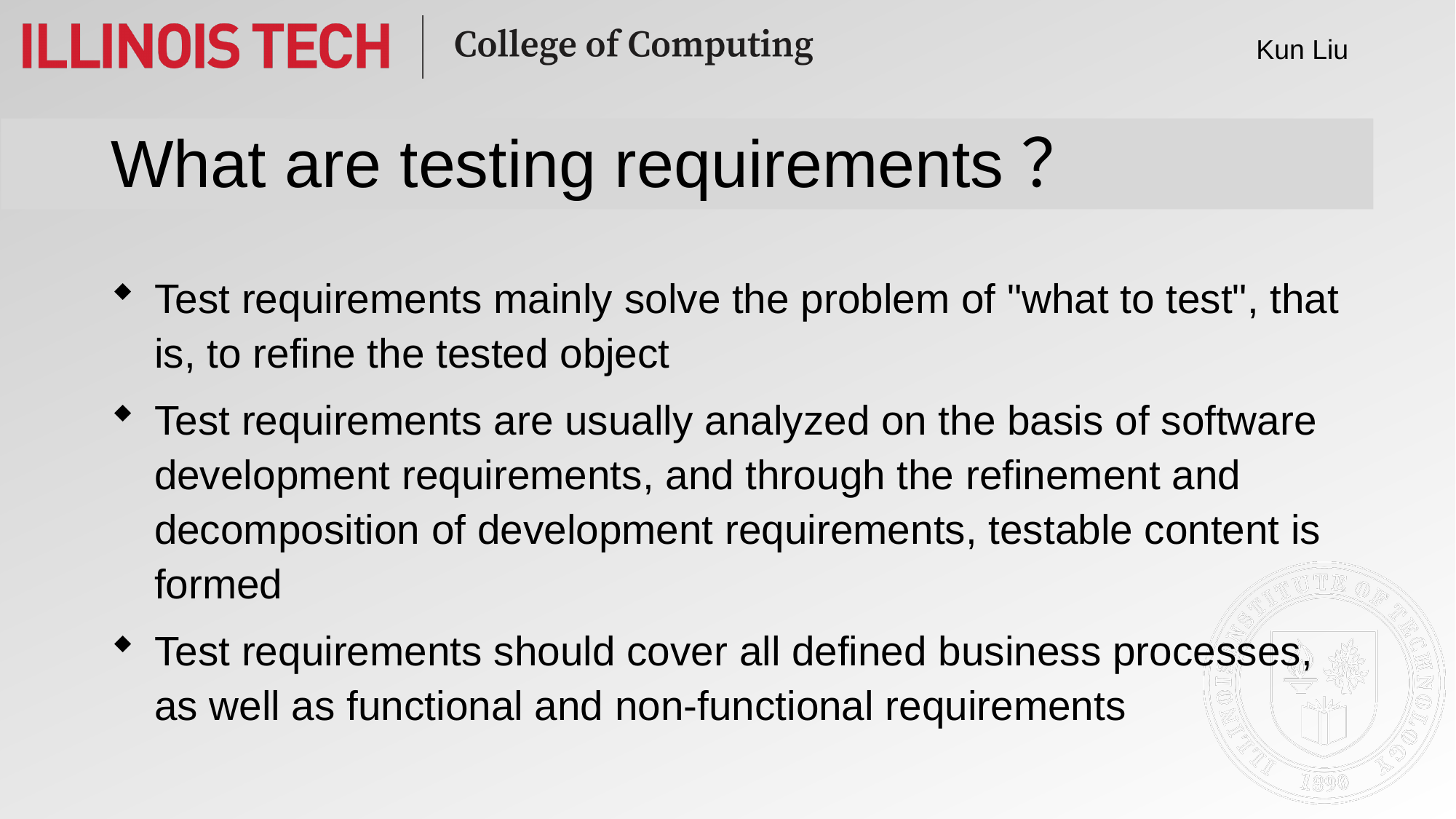

Kun Liu
# What are testing requirements？
Test requirements mainly solve the problem of "what to test", that is, to refine the tested object
Test requirements are usually analyzed on the basis of software development requirements, and through the refinement and decomposition of development requirements, testable content is formed
Test requirements should cover all defined business processes, as well as functional and non-functional requirements